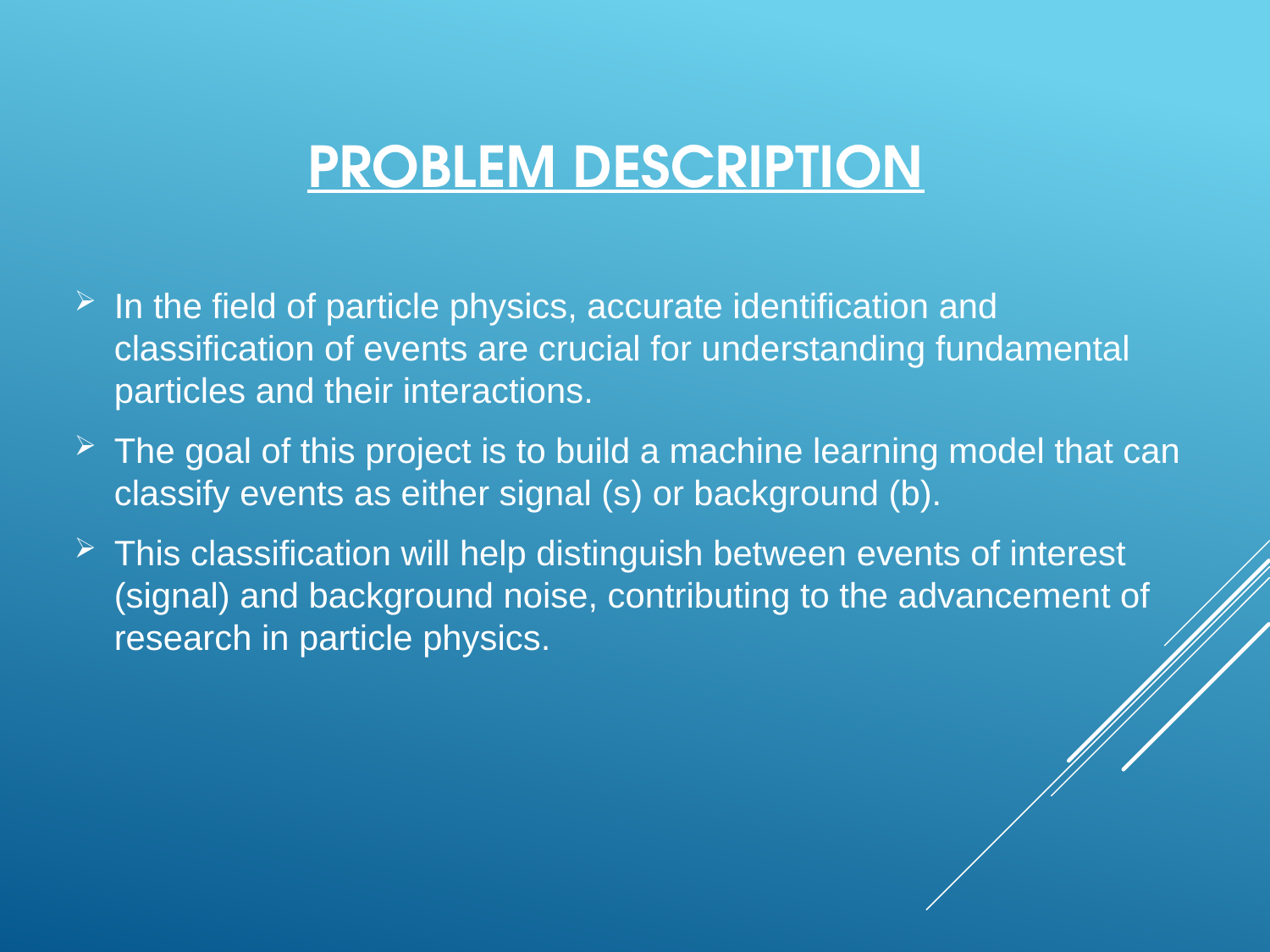

# Problem Description
In the field of particle physics, accurate identification and classification of events are crucial for understanding fundamental particles and their interactions.
The goal of this project is to build a machine learning model that can classify events as either signal (s) or background (b).
This classification will help distinguish between events of interest (signal) and background noise, contributing to the advancement of research in particle physics.